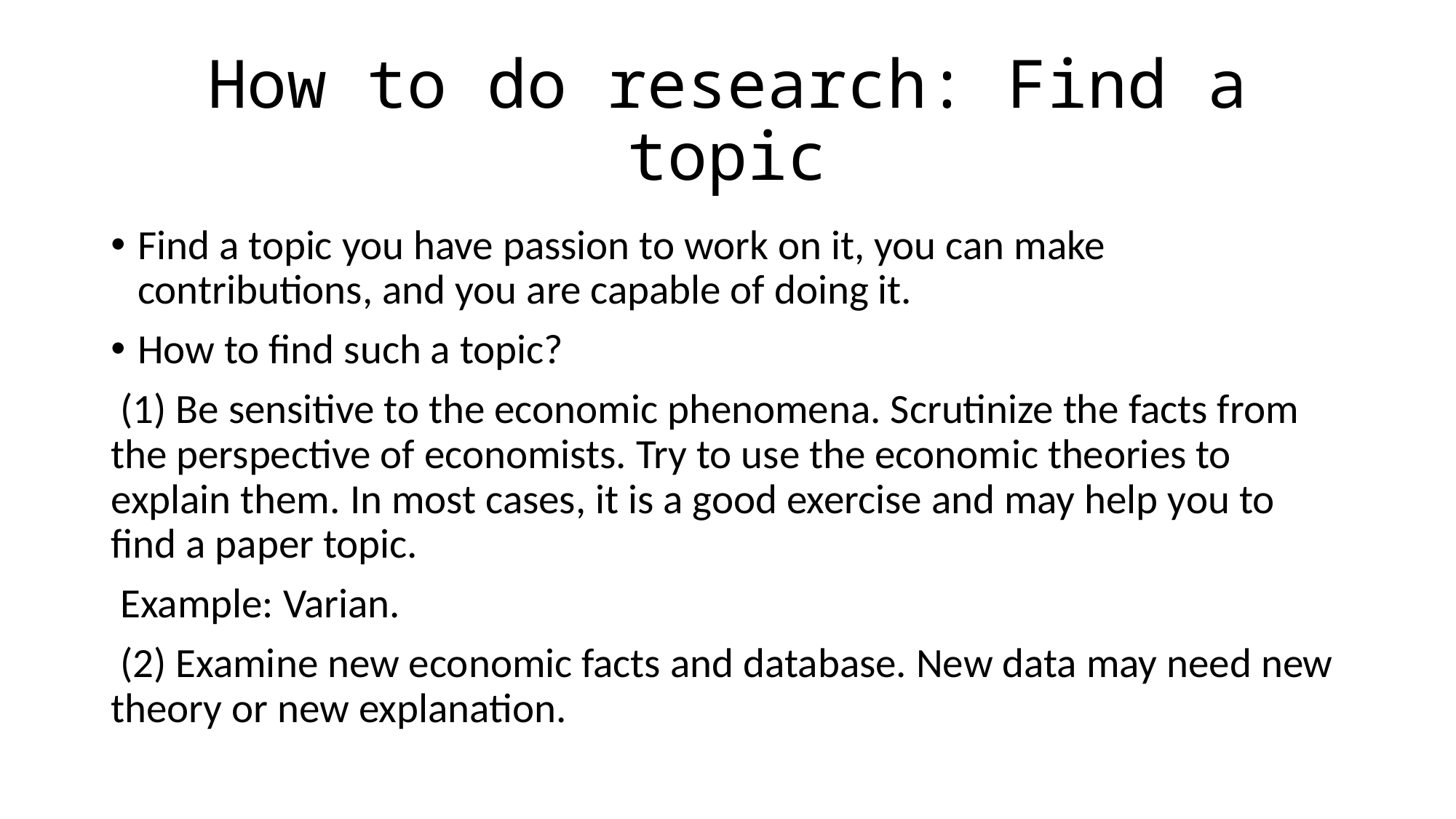

# How to do research: Find a topic
Find a topic you have passion to work on it, you can make contributions, and you are capable of doing it.
How to find such a topic?
 (1) Be sensitive to the economic phenomena. Scrutinize the facts from the perspective of economists. Try to use the economic theories to explain them. In most cases, it is a good exercise and may help you to find a paper topic.
 Example: Varian.
 (2) Examine new economic facts and database. New data may need new theory or new explanation.